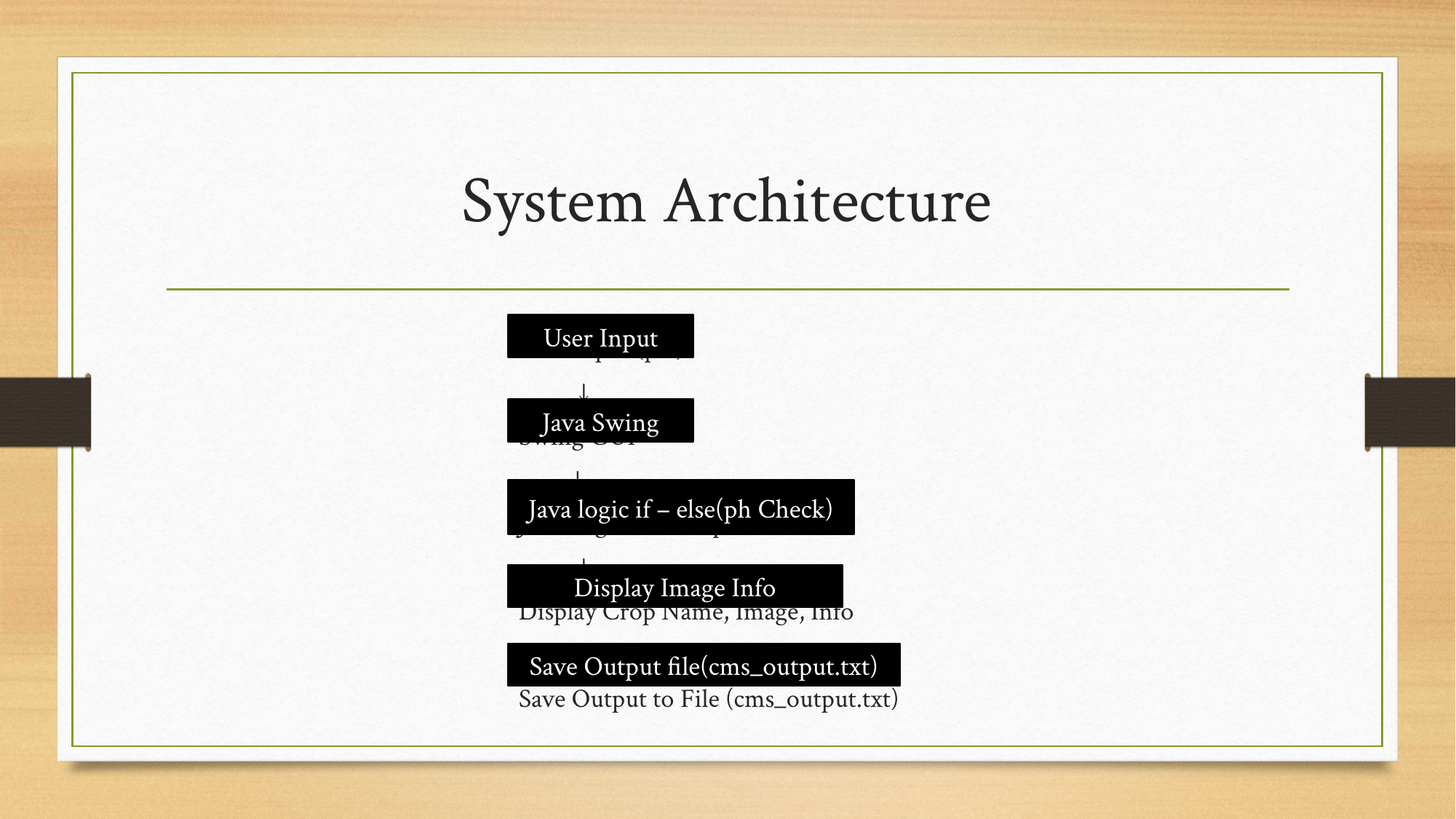

# System Architecture
User Input
User Input (pH)
          ↓
Swing GUI
         ↓
Java Logic (If-Else pH checks)
          ↓
Display Crop Name, Image, Info
          ↓
Save Output to File (cms_output.txt)

Java Swing
Java logic if – else(ph Check)
Display Image Info
Save Output file(cms_output.txt)